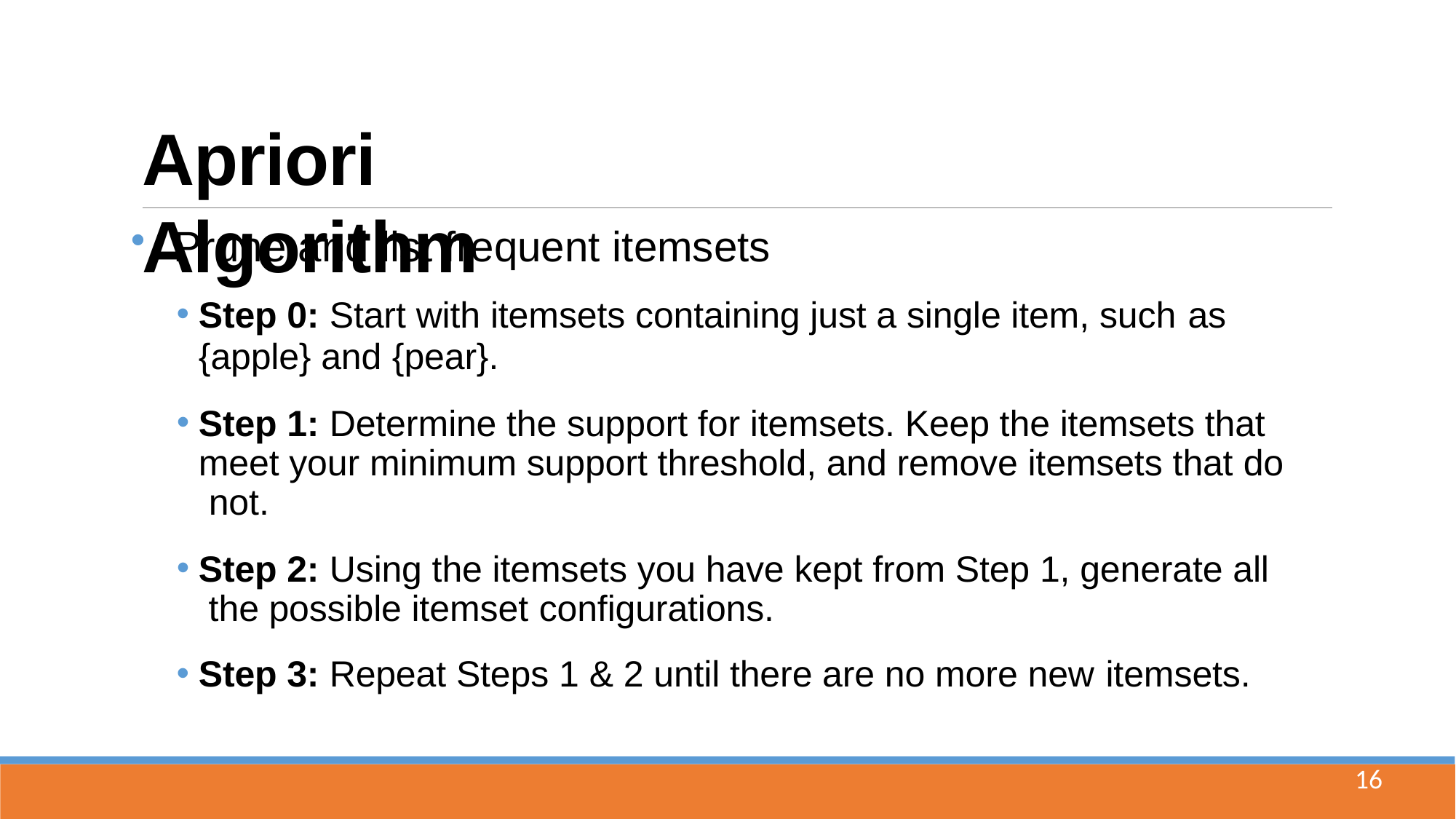

# Apriori Algorithm
Prune and list frequent itemsets
Step 0: Start with itemsets containing just a single item, such as
{apple} and {pear}.
Step 1: Determine the support for itemsets. Keep the itemsets that  meet your minimum support threshold, and remove itemsets that do  not.
Step 2: Using the itemsets you have kept from Step 1, generate all  the possible itemset configurations.
Step 3: Repeat Steps 1 & 2 until there are no more new itemsets.
16